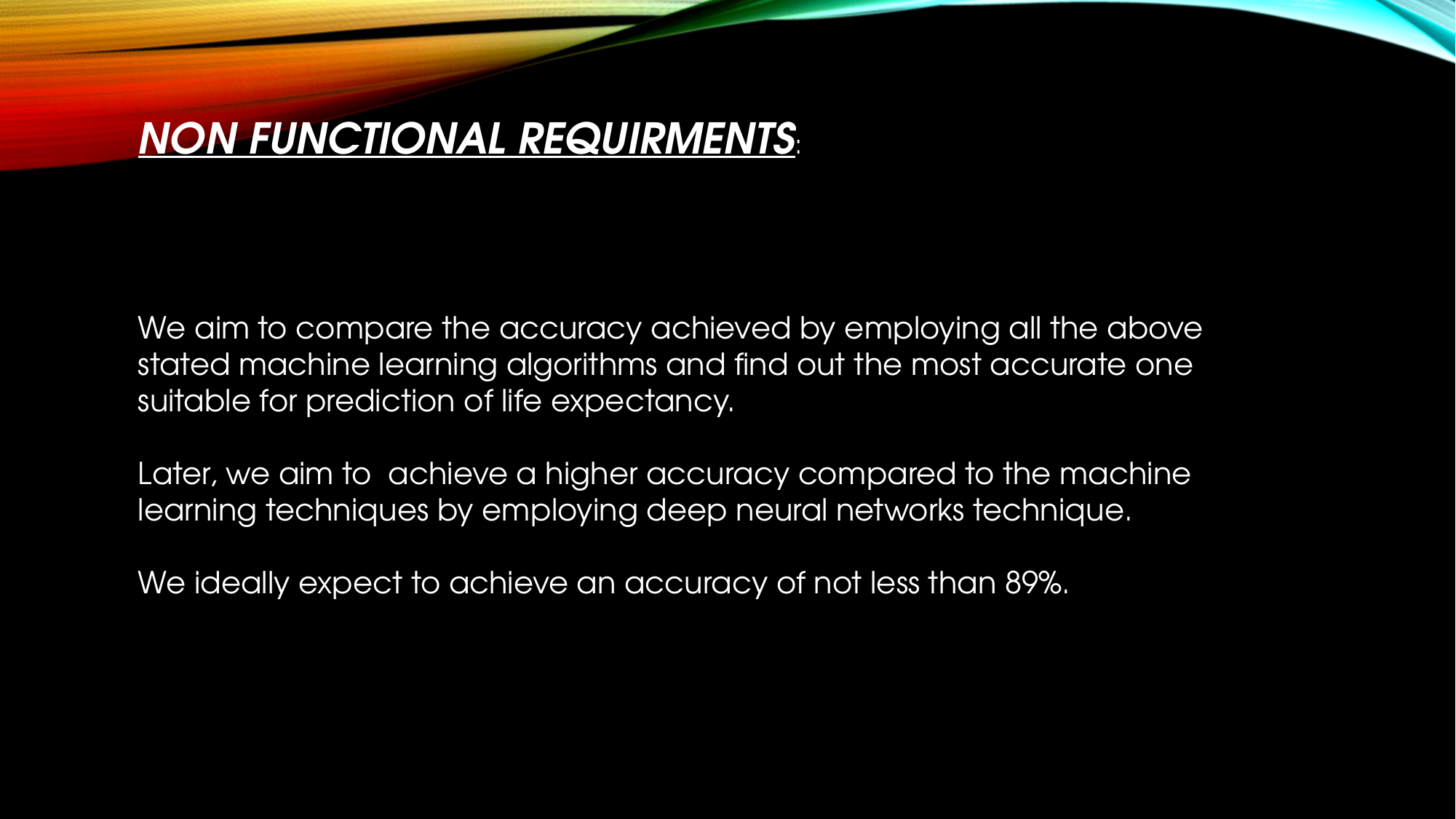

NON FUNCTIONAL REQUIRMENTS:
We aim to compare the accuracy achieved by employing all the above stated machine learning algorithms and find out the most accurate one suitable for prediction of life expectancy.

Later, we aim to  achieve a higher accuracy compared to the machine learning techniques by employing deep neural networks technique.

We ideally expect to achieve an accuracy of not less than 89%.